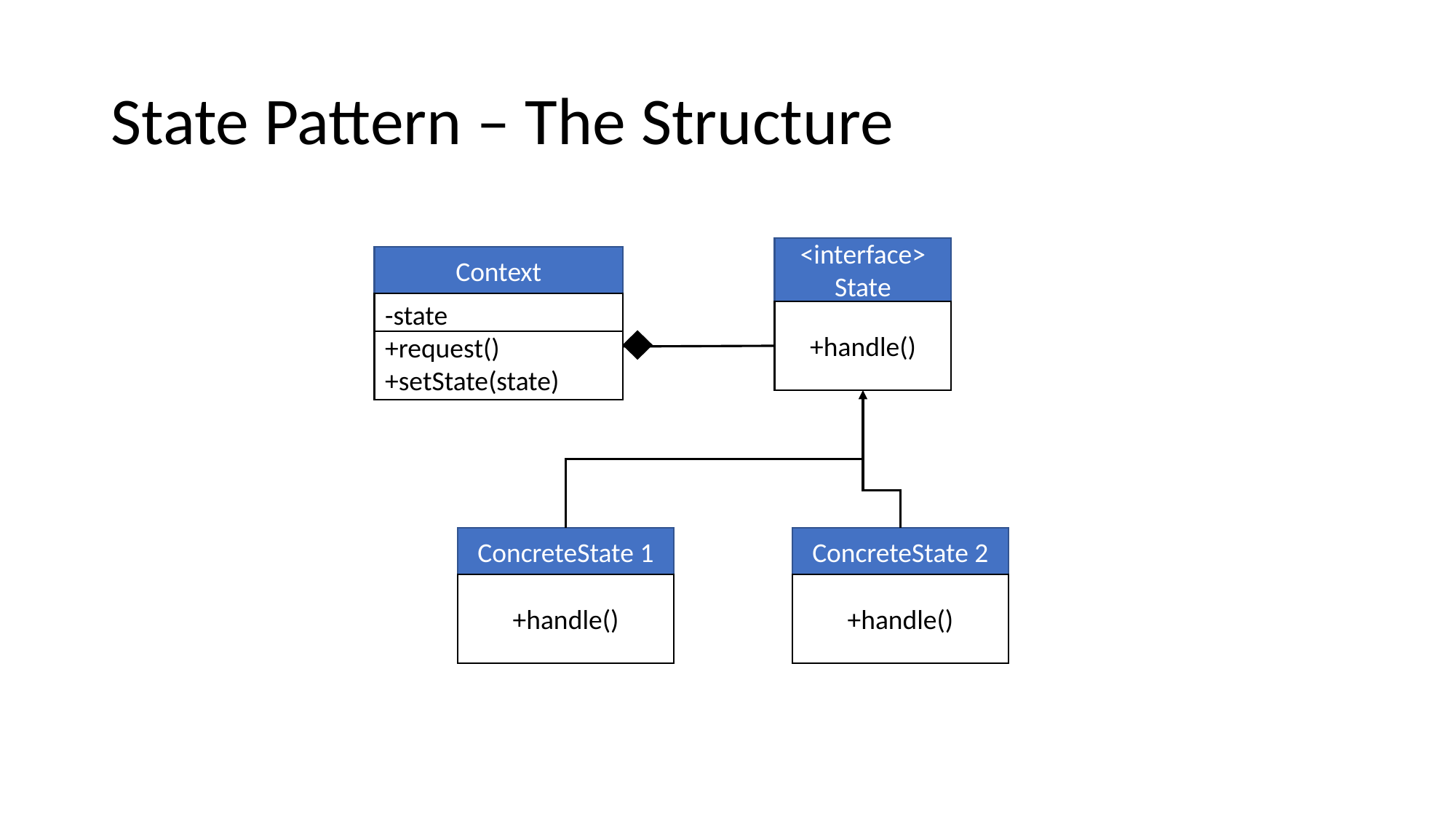

# State Pattern – The Structure
<interface>
State
Context
-state
+request()
+setState(state)
+handle()

ConcreteState 1
ConcreteState 2
+handle()
+handle()